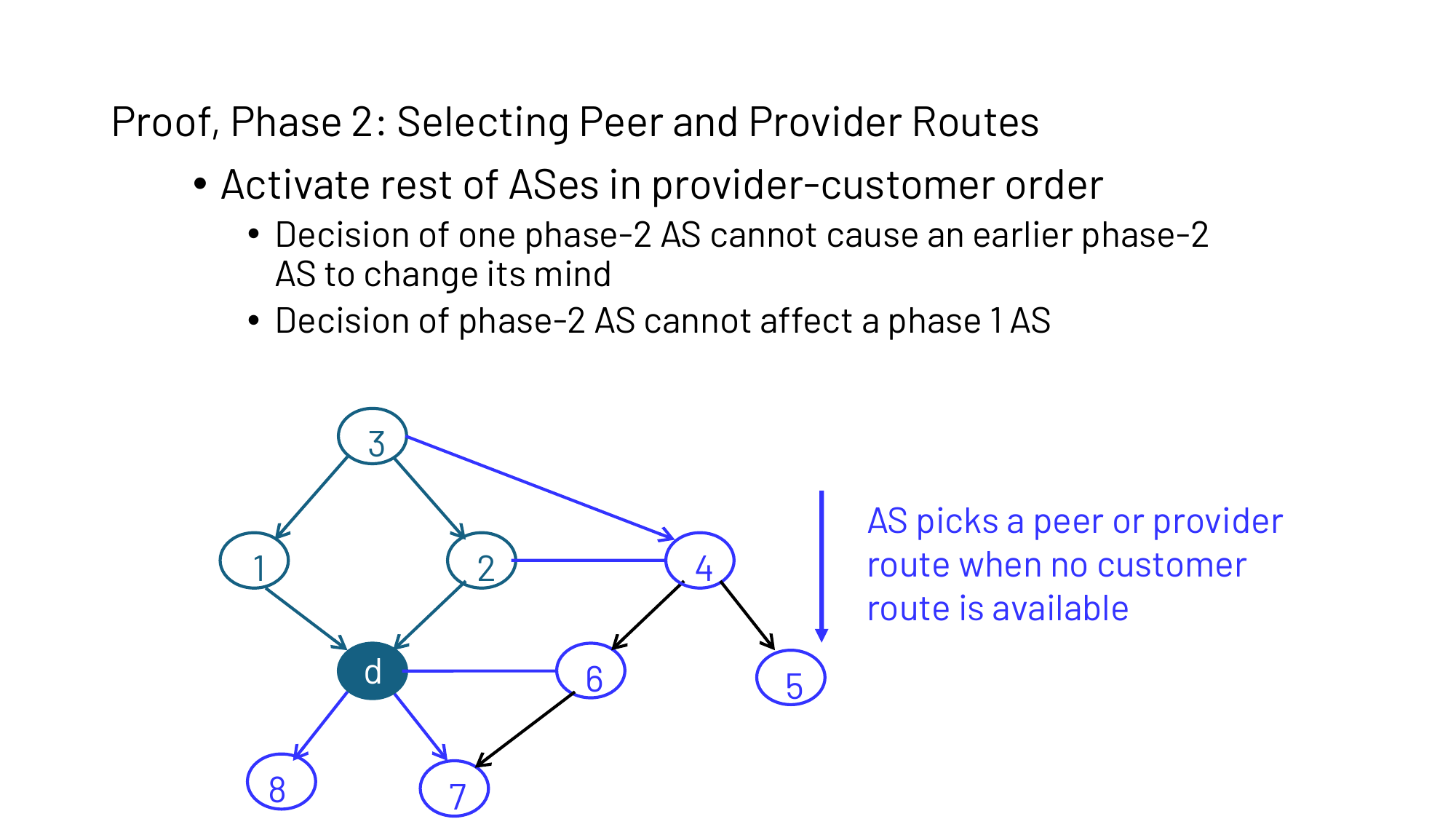

# Proof, Phase 2: Selecting Peer and Provider Routes
Activate rest of ASes in provider-customer order
Decision of one phase-2 AS cannot cause an earlier phase-2 AS to change its mind
Decision of phase-2 AS cannot affect a phase 1 AS

3

AS picks a peer or provider
route when no customer
route is available

4
1
2

d

6

0
5

8
7